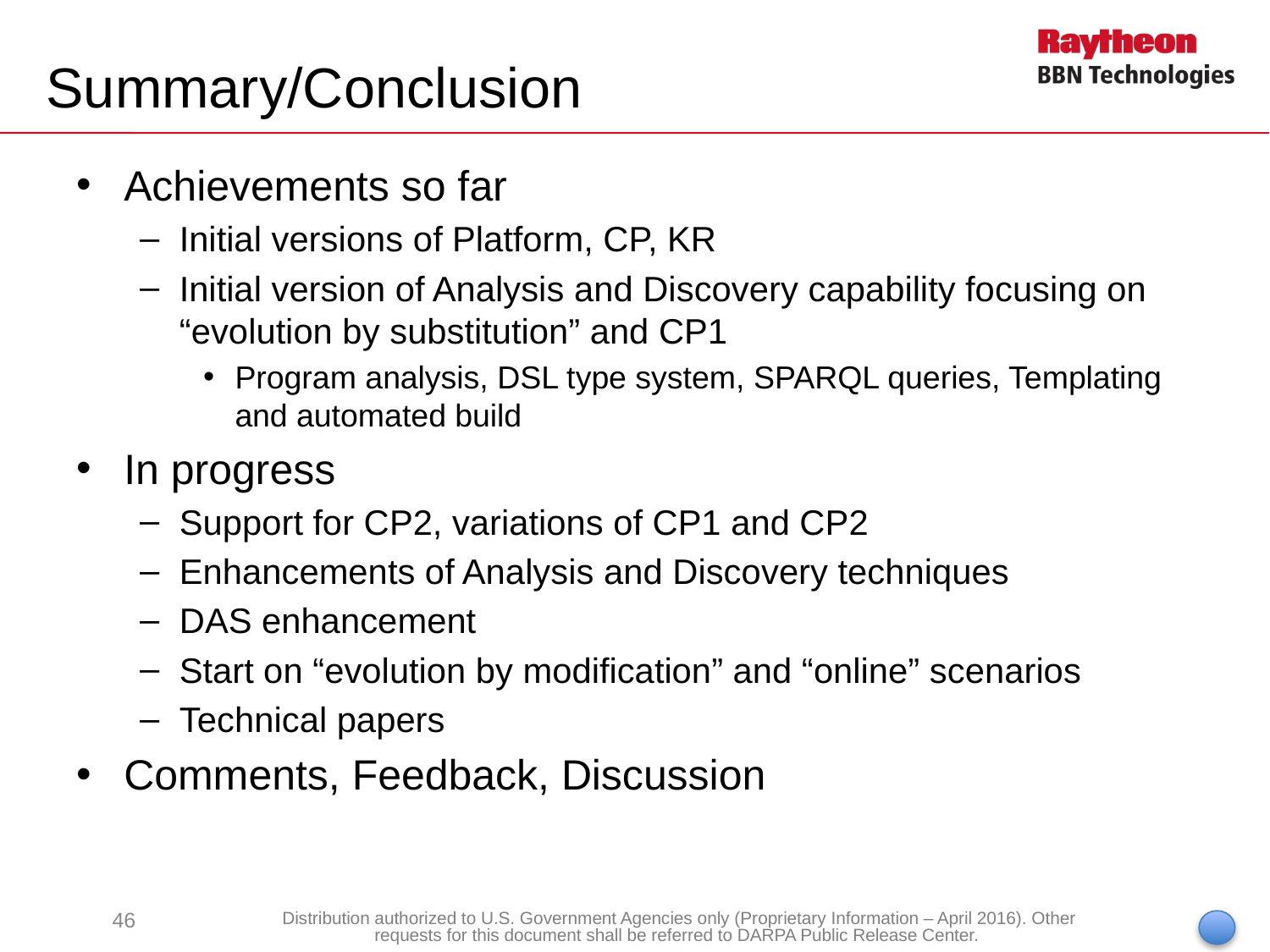

# Summary/Conclusion
Achievements so far
Initial versions of Platform, CP, KR
Initial version of Analysis and Discovery capability focusing on “evolution by substitution” and CP1
Program analysis, DSL type system, SPARQL queries, Templating and automated build
In progress
Support for CP2, variations of CP1 and CP2
Enhancements of Analysis and Discovery techniques
DAS enhancement
Start on “evolution by modification” and “online” scenarios
Technical papers
Comments, Feedback, Discussion
46